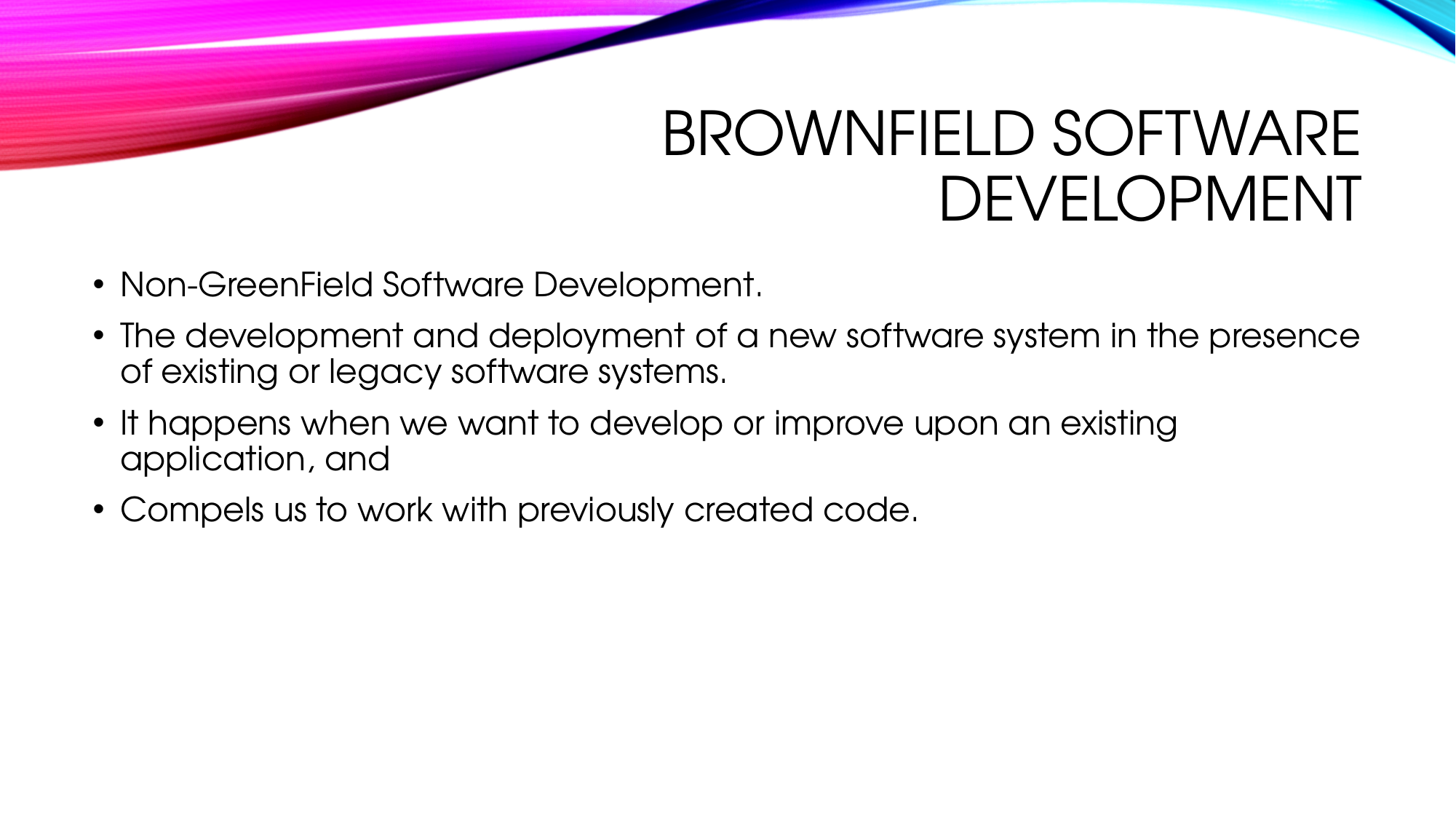

# Brownfield Software Development
Non-GreenField Software Development.
The development and deployment of a new software system in the presence of existing or legacy software systems.
It happens when we want to develop or improve upon an existing application, and
Compels us to work with previously created code.